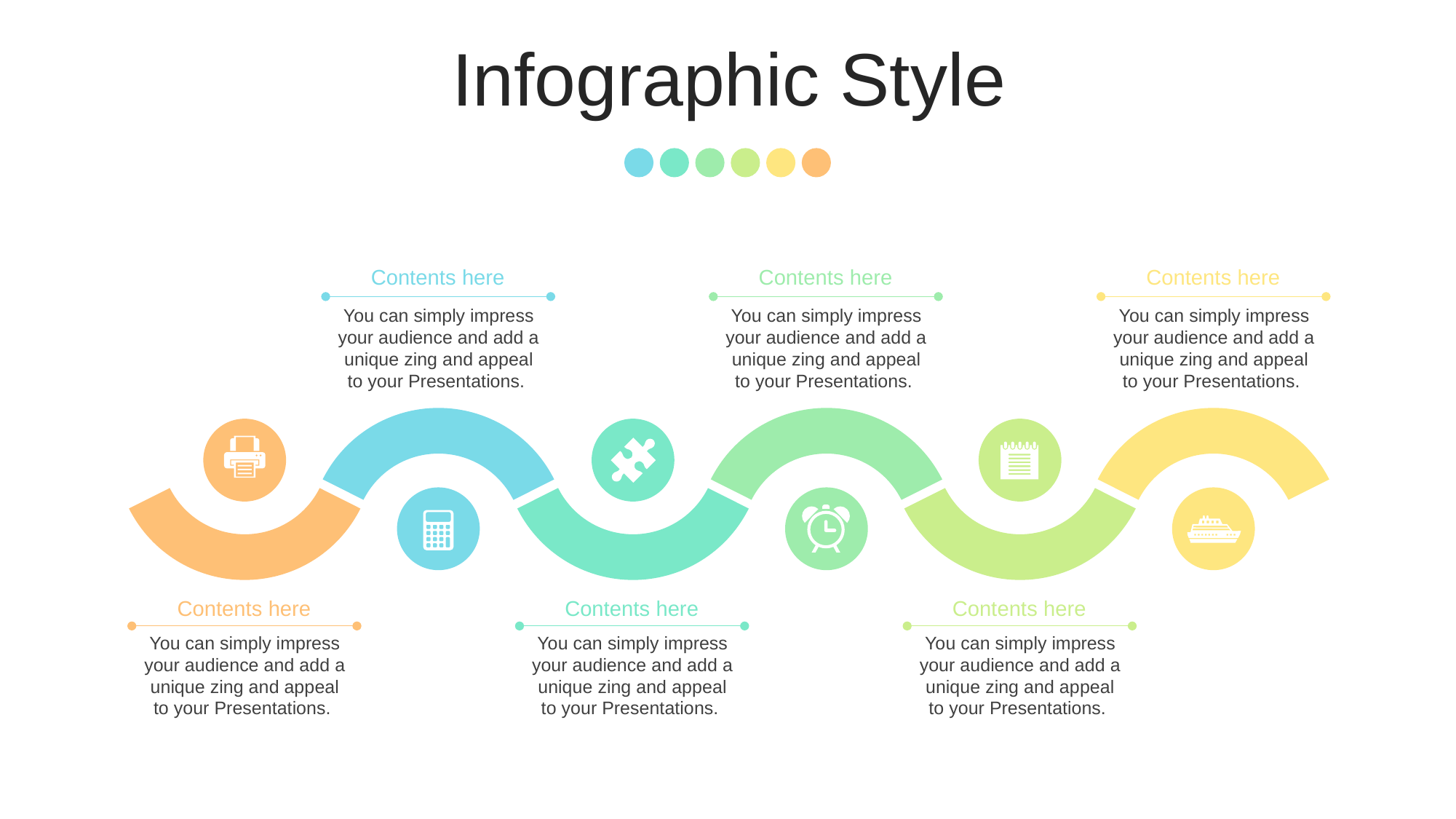

Infographic Style
Contents here
You can simply impress your audience and add a unique zing and appeal to your Presentations.
Contents here
You can simply impress your audience and add a unique zing and appeal to your Presentations.
Contents here
You can simply impress your audience and add a unique zing and appeal to your Presentations.

Contents here
You can simply impress your audience and add a unique zing and appeal to your Presentations.
Contents here
You can simply impress your audience and add a unique zing and appeal to your Presentations.
Contents here
You can simply impress your audience and add a unique zing and appeal to your Presentations.